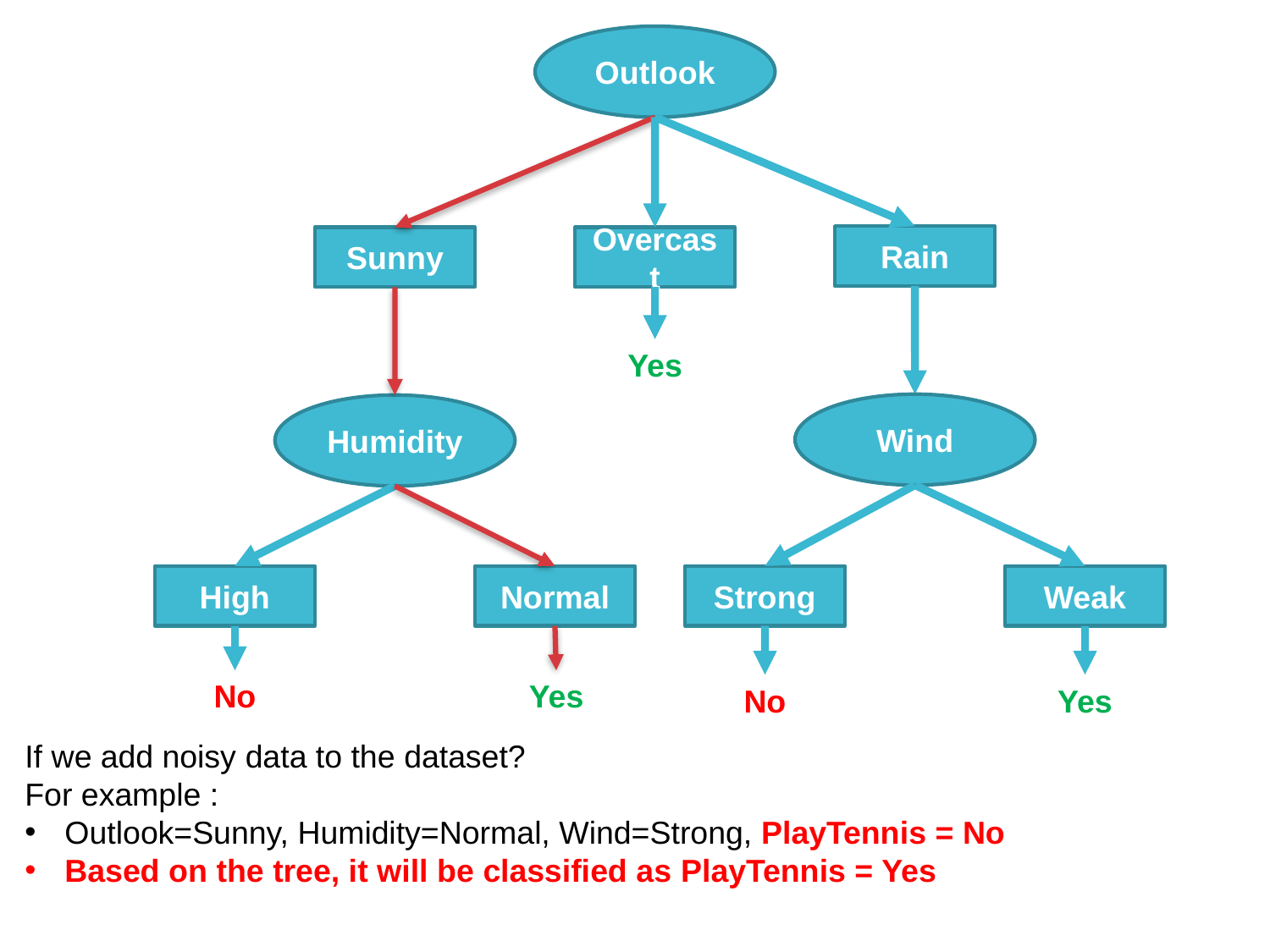

Outlook
Rain
Sunny
Overcast
Yes
Wind
Humidity
High
Normal
Strong
Weak
No
Yes
No
Yes
If we add noisy data to the dataset?
For example :
Outlook=Sunny, Humidity=Normal, Wind=Strong, PlayTennis = No
Based on the tree, it will be classified as PlayTennis = Yes